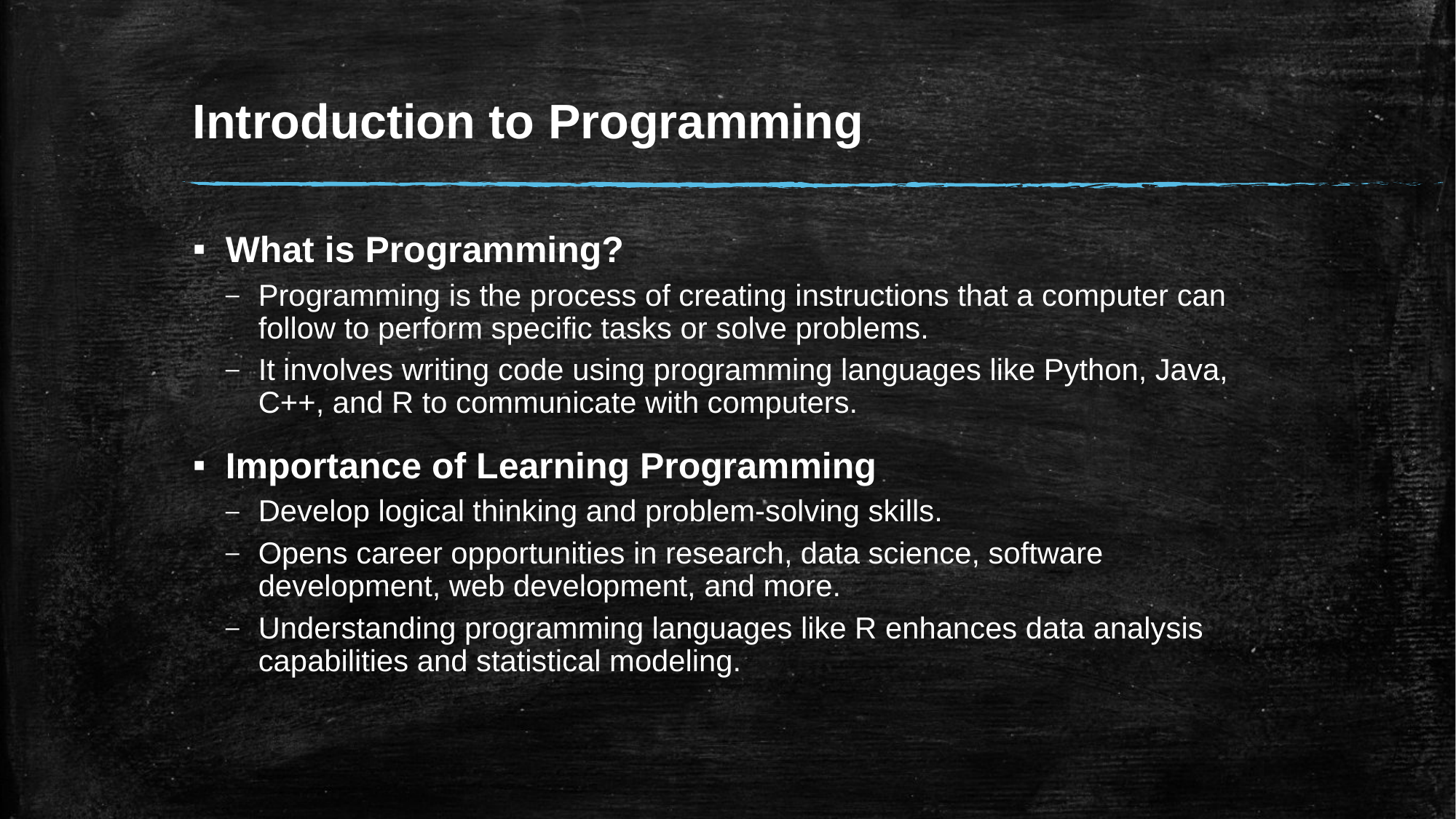

# Introduction to Programming
What is Programming?
Programming is the process of creating instructions that a computer can follow to perform specific tasks or solve problems.
It involves writing code using programming languages like Python, Java, C++, and R to communicate with computers.
Importance of Learning Programming
Develop logical thinking and problem-solving skills.
Opens career opportunities in research, data science, software development, web development, and more.
Understanding programming languages like R enhances data analysis capabilities and statistical modeling.